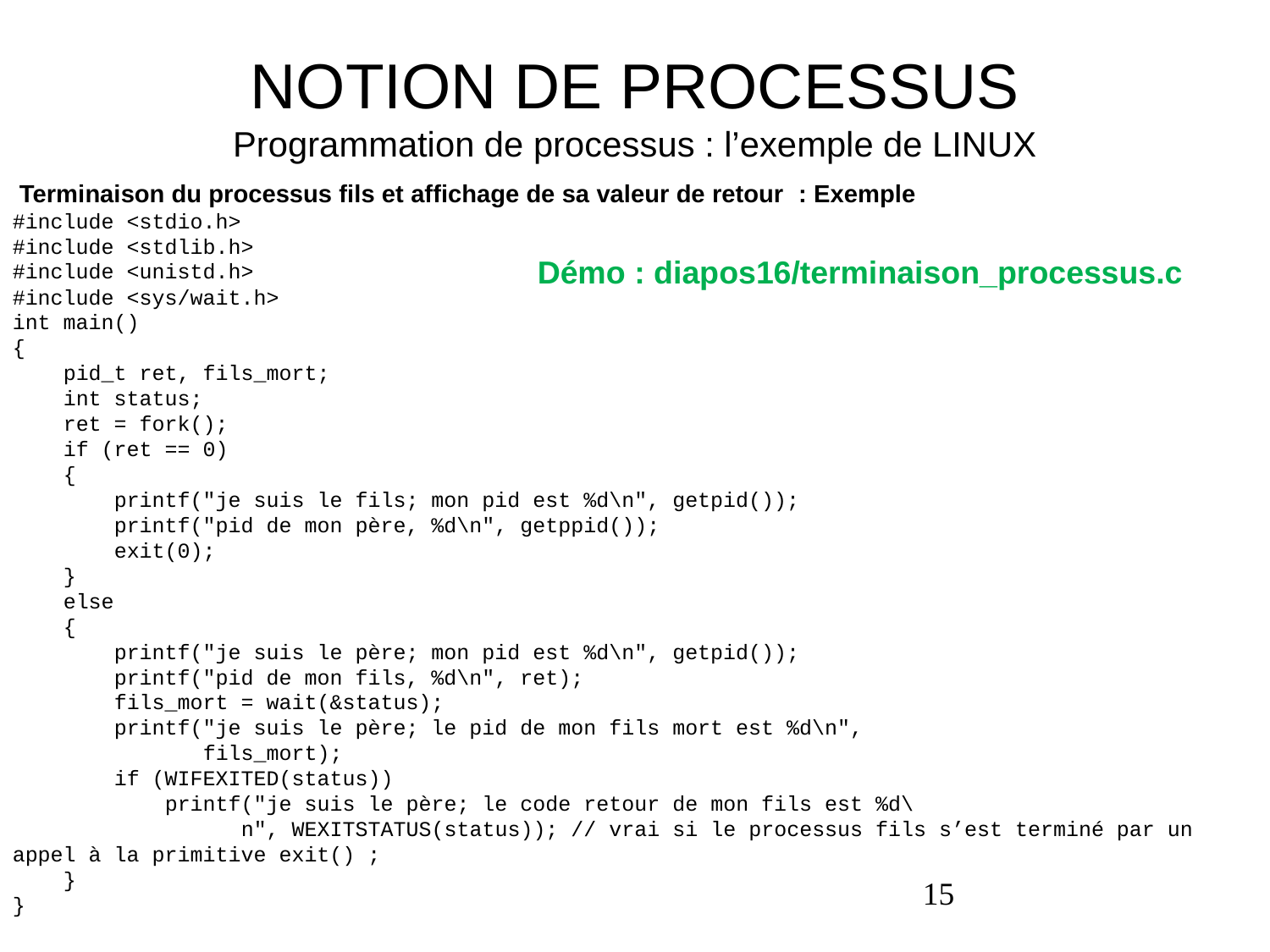

# NOTION DE PROCESSUS Programmation de processus : l’exemple de LINUX
 Terminaison du processus fils et affichage de sa valeur de retour  : Exemple
#include <stdio.h>
#include <stdlib.h>
#include <unistd.h>
#include <sys/wait.h>
int main()
{
    pid_t ret, fils_mort;
    int status;
    ret = fork();
    if (ret == 0)
    {
        printf("je suis le fils; mon pid est %d\n", getpid());
        printf("pid de mon père, %d\n", getppid());
        exit(0);
    }
    else
    {
        printf("je suis le père; mon pid est %d\n", getpid());
        printf("pid de mon fils, %d\n", ret);
        fils_mort = wait(&status);
        printf("je suis le père; le pid de mon fils mort est %d\n",
               fils_mort);
        if (WIFEXITED(status))
            printf("je suis le père; le code retour de mon fils est %d\
                  n", WEXITSTATUS(status)); // vrai si le processus fils s’est terminé par un appel à la primitive exit() ;
    }
}
Démo : diapos16/terminaison_processus.c
15